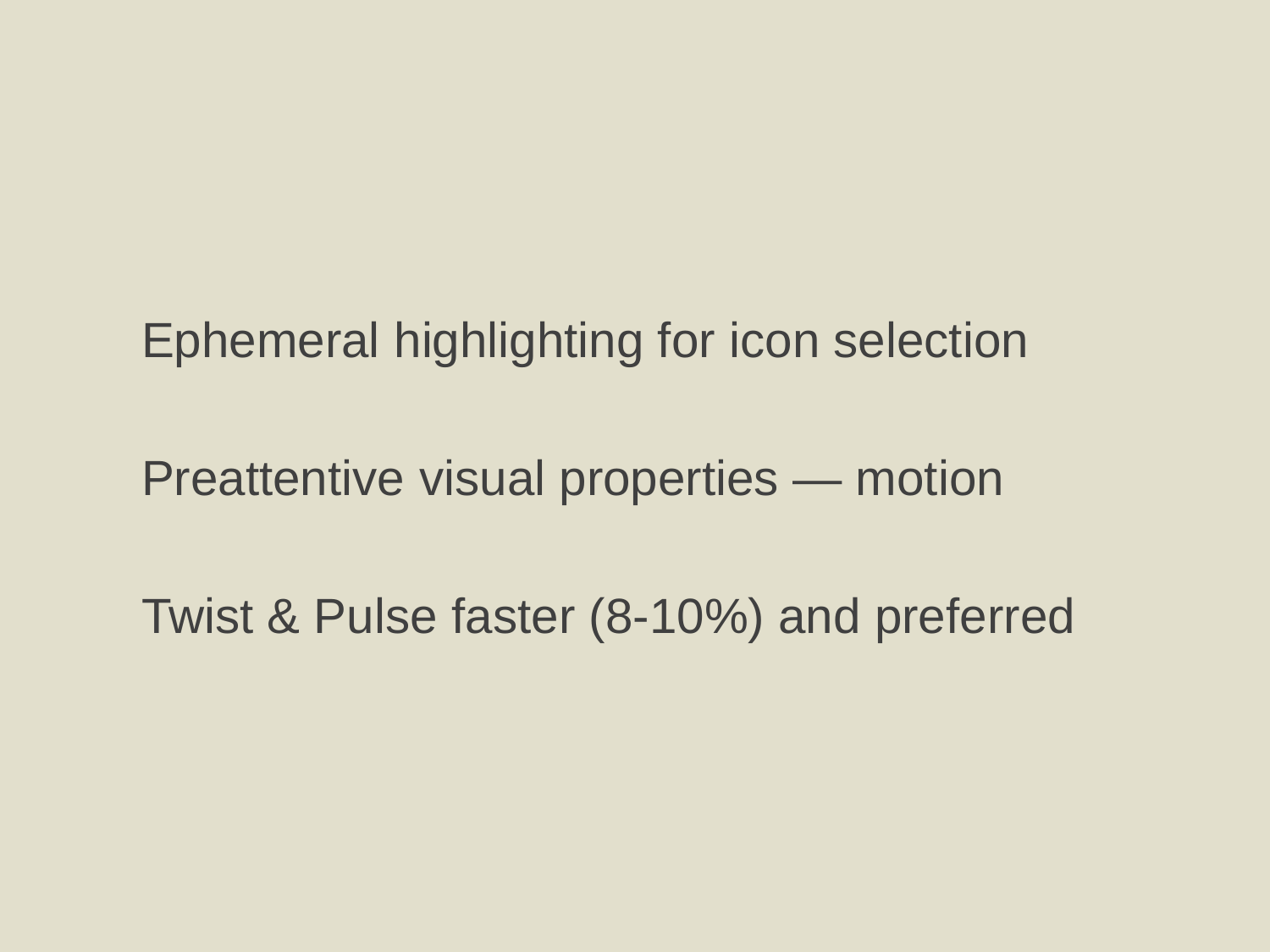

Ephemeral highlighting for icon selection

Preattentive visual properties — motion

Twist & Pulse faster (8-10%) and preferred